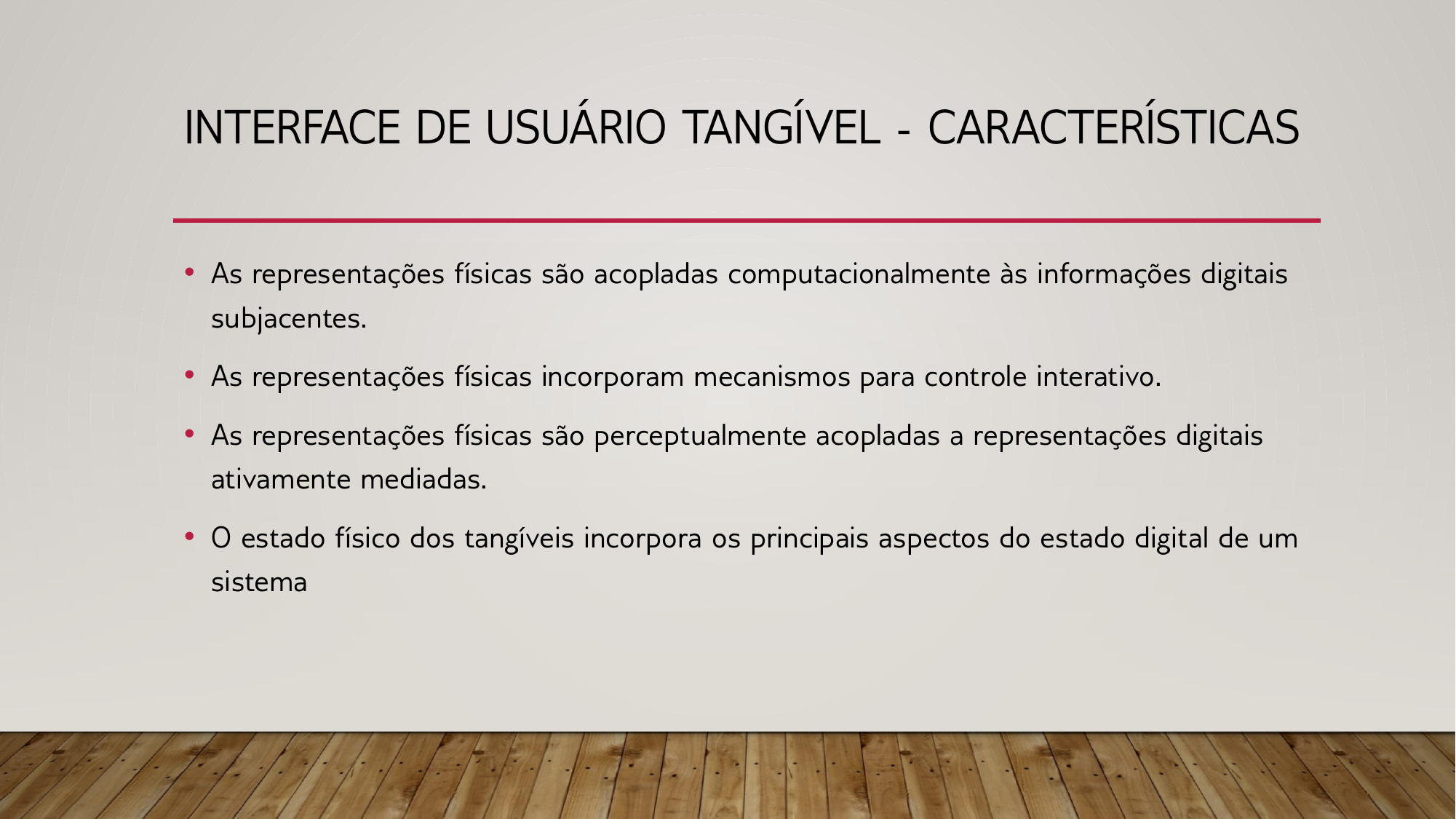

# Interface de usuário tangível - Características

As representações físicas são acopladas computacionalmente às informações digitais subjacentes.
As representações físicas incorporam mecanismos para controle interativo.
As representações físicas são perceptualmente acopladas a representações digitais ativamente mediadas.
O estado físico dos tangíveis incorpora os principais aspectos do estado digital de um sistema